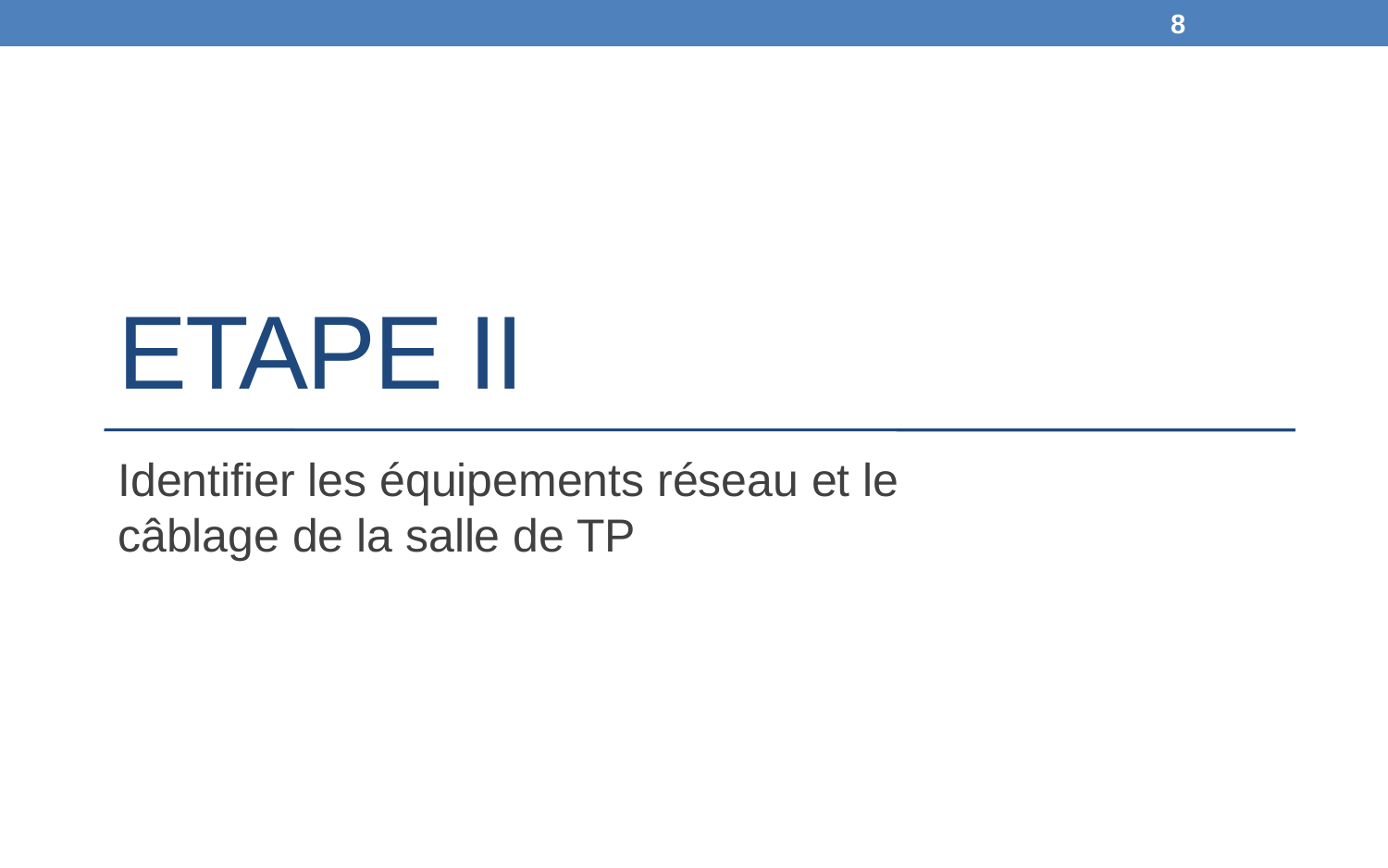

8
# EtapE II
Identifier les équipements réseau et le câblage de la salle de TP